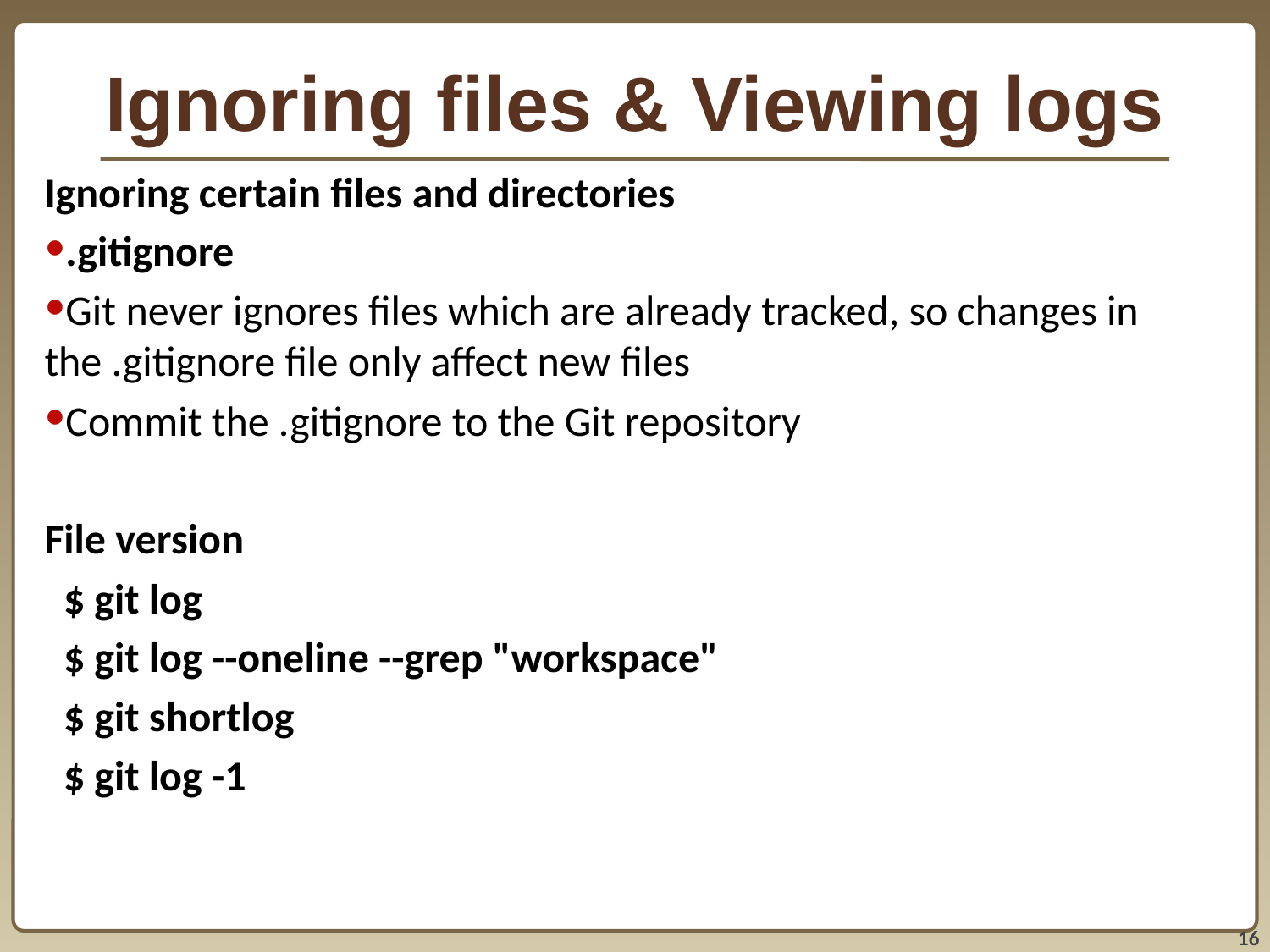

# Ignoring files & Viewing logs
Ignoring certain files and directories
.gitignore
Git never ignores files which are already tracked, so changes in the .gitignore file only affect new files
Commit the .gitignore to the Git repository

File version
  $ git log
  $ git log --oneline --grep "workspace"
  $ git shortlog
  $ git log -1